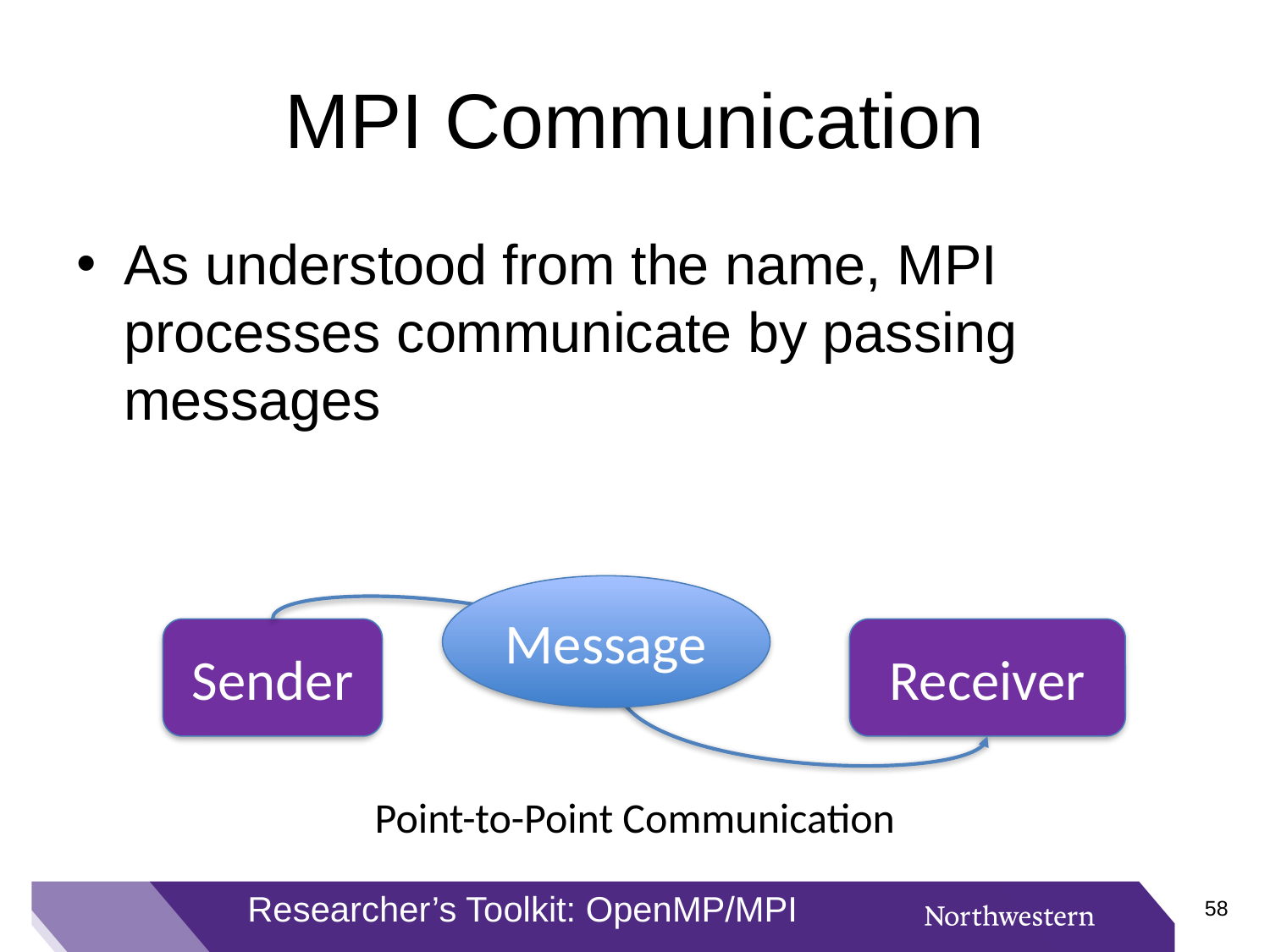

# MPI Communication
As understood from the name, MPI processes communicate by passing messages
Message
Sender
Receiver
Point-to-Point Communication
Researcher’s Toolkit: OpenMP/MPI
58